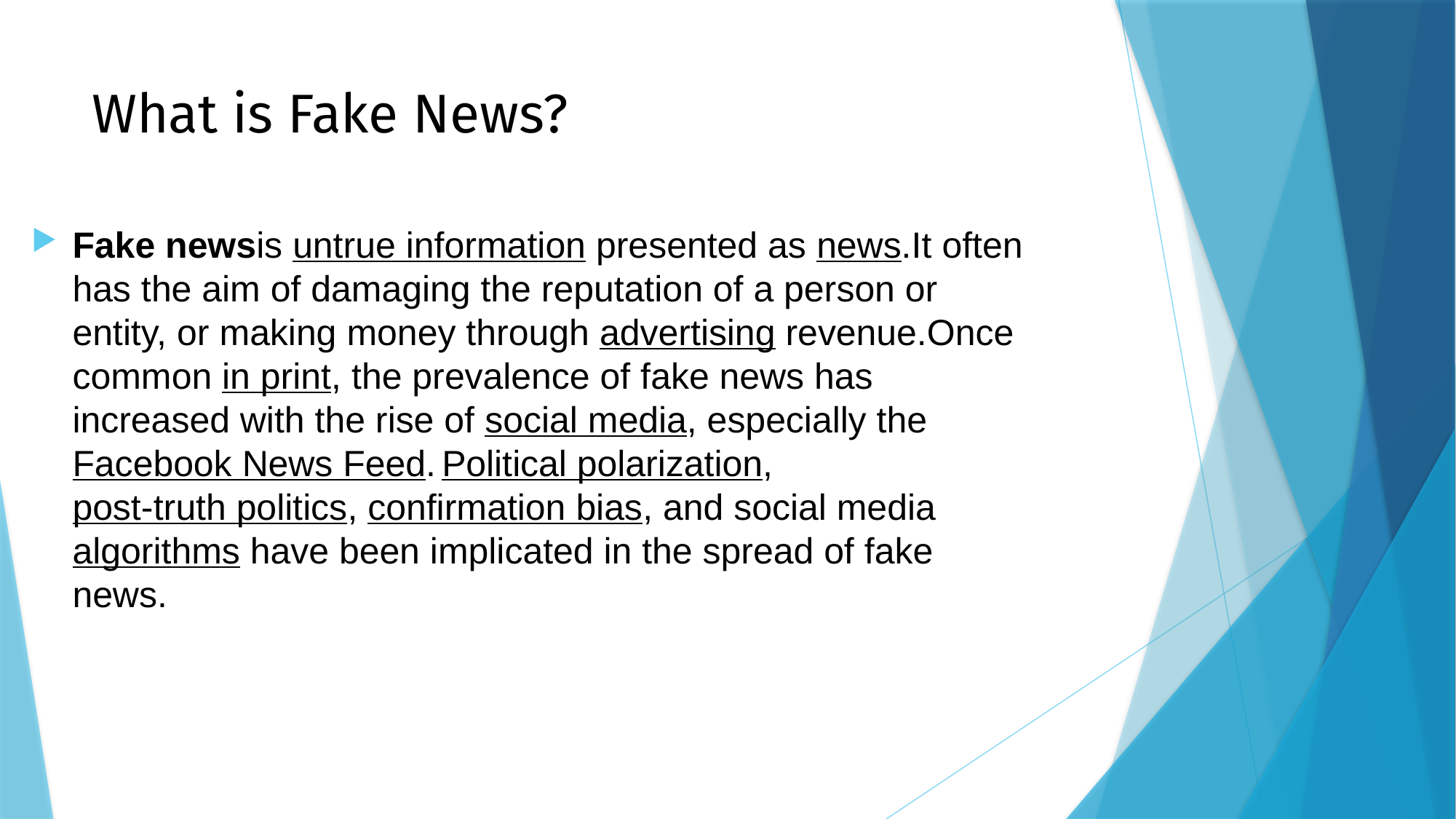

# What is Fake News?
Fake newsis untrue information presented as news.It often has the aim of damaging the reputation of a person or entity, or making money through advertising revenue.Once common in print, the prevalence of fake news has increased with the rise of social media, especially the Facebook News Feed. Political polarization, post-truth politics, confirmation bias, and social media algorithms have been implicated in the spread of fake news.